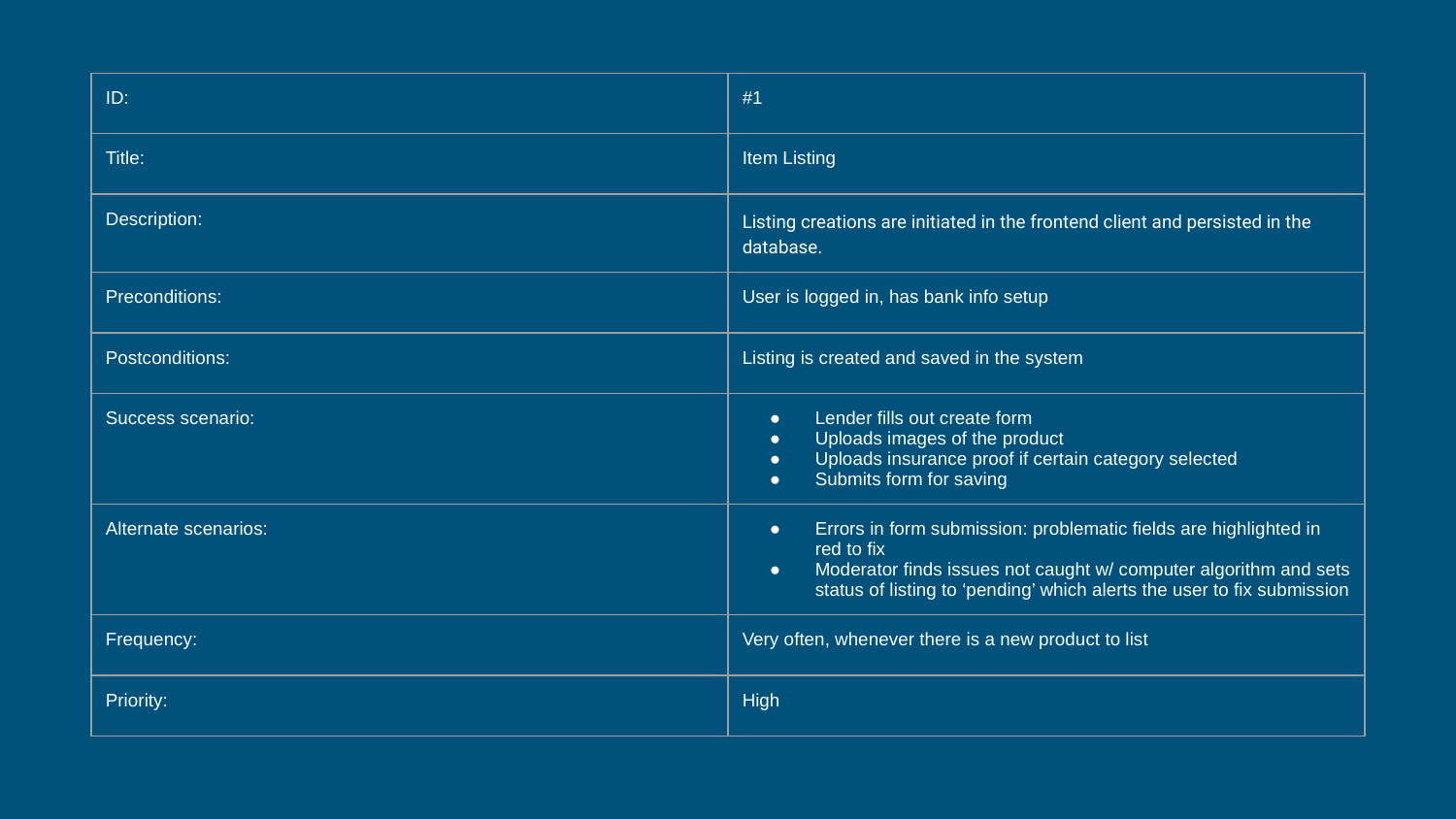

| ID: | #1 |
| --- | --- |
| Title: | Item Listing |
| Description: | Listing creations are initiated in the frontend client and persisted in the database. |
| Preconditions: | User is logged in, has bank info setup |
| Postconditions: | Listing is created and saved in the system |
| Success scenario: | Lender fills out create form Uploads images of the product Uploads insurance proof if certain category selected Submits form for saving |
| Alternate scenarios: | Errors in form submission: problematic fields are highlighted in red to fix Moderator finds issues not caught w/ computer algorithm and sets status of listing to ‘pending’ which alerts the user to fix submission |
| Frequency: | Very often, whenever there is a new product to list |
| Priority: | High |